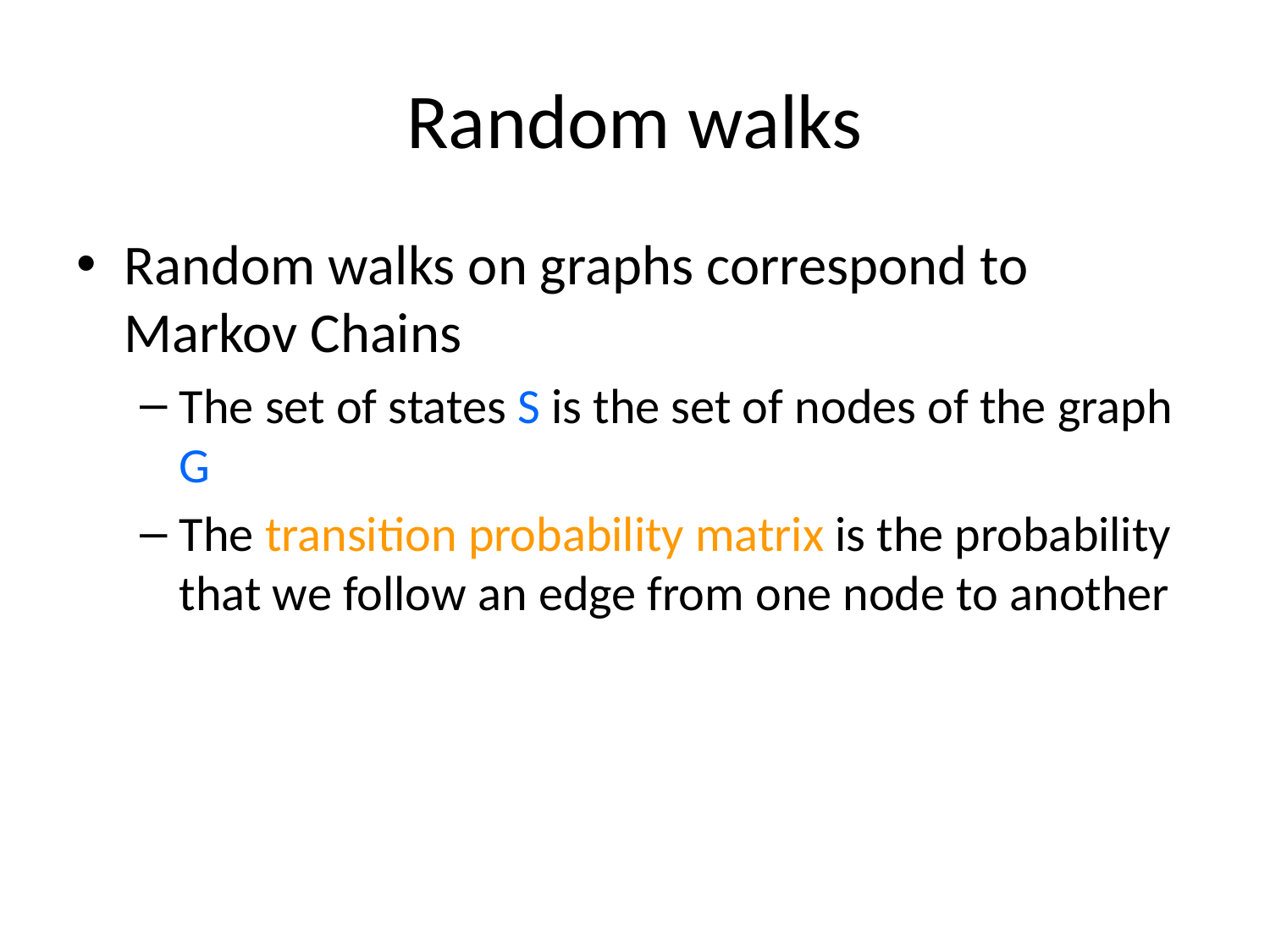

# Random walks
Random walks on graphs correspond to Markov Chains
The set of states S is the set of nodes of the graph G
The transition probability matrix is the probability that we follow an edge from one node to another